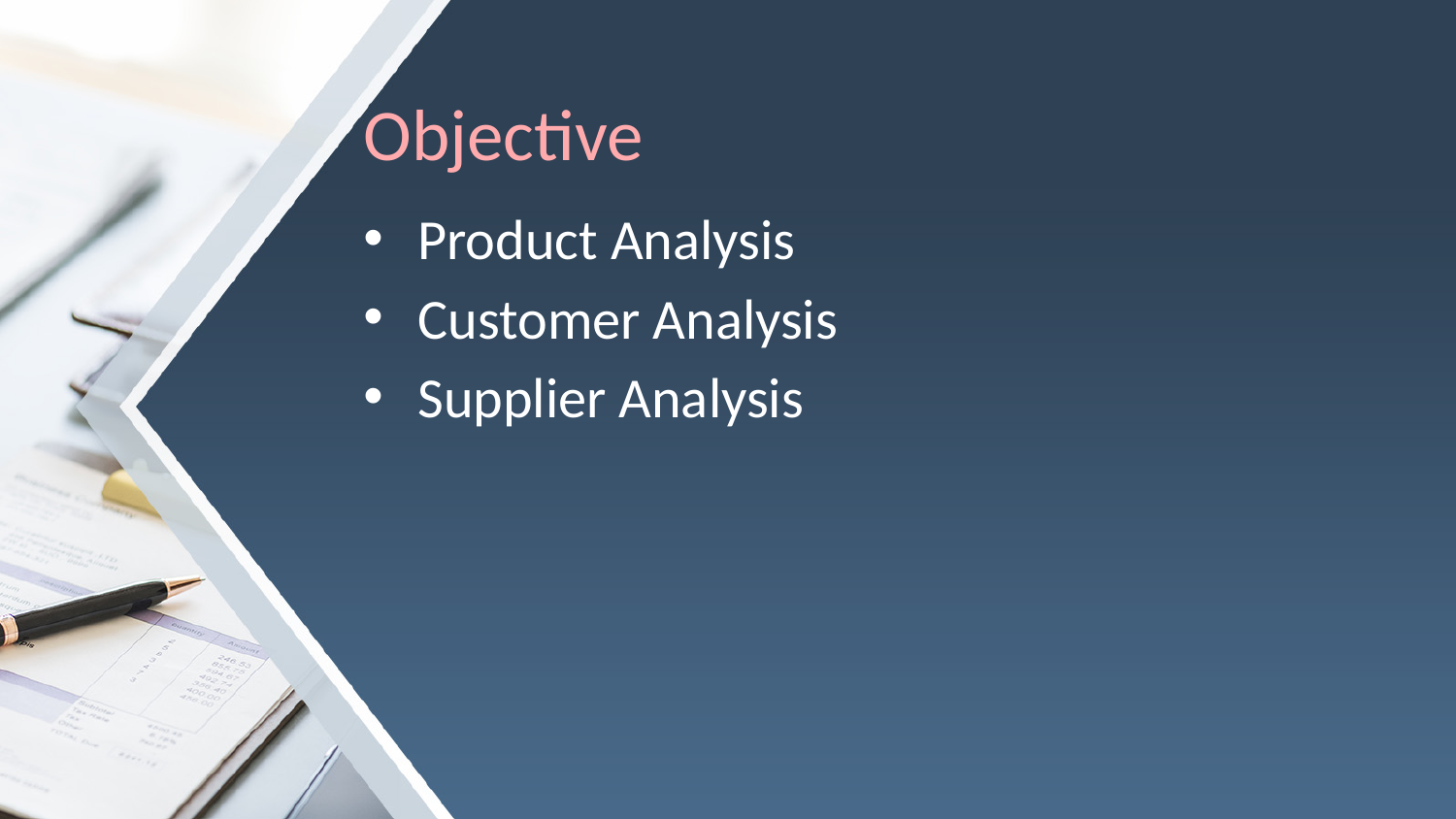

# Objective
Product Analysis
Customer Analysis
Supplier Analysis